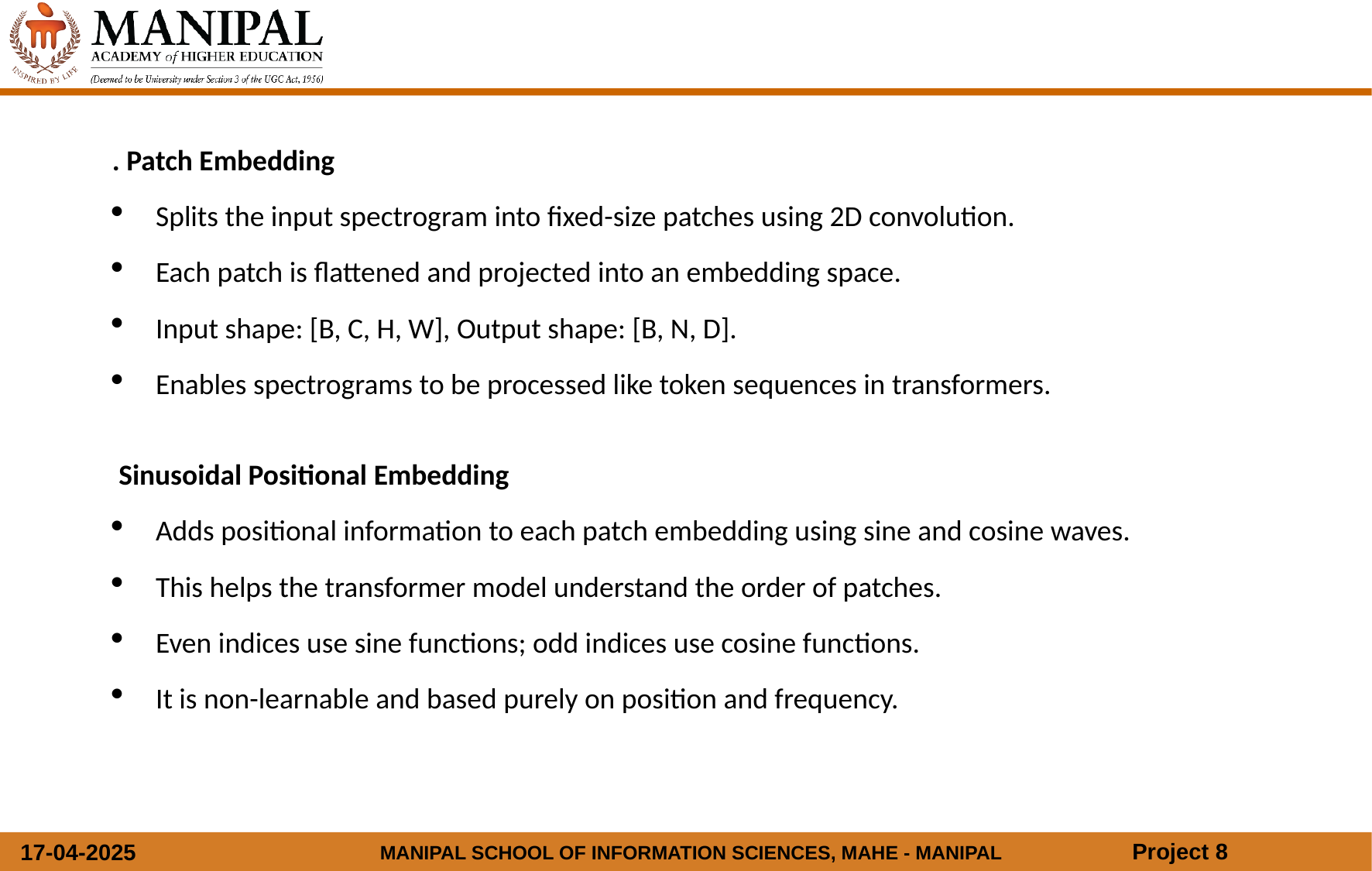

. Patch Embedding
Splits the input spectrogram into fixed-size patches using 2D convolution.
Each patch is flattened and projected into an embedding space.
Input shape: [B, C, H, W], Output shape: [B, N, D].
Enables spectrograms to be processed like token sequences in transformers.

 Sinusoidal Positional Embedding
Adds positional information to each patch embedding using sine and cosine waves.
This helps the transformer model understand the order of patches.
Even indices use sine functions; odd indices use cosine functions.
It is non-learnable and based purely on position and frequency.